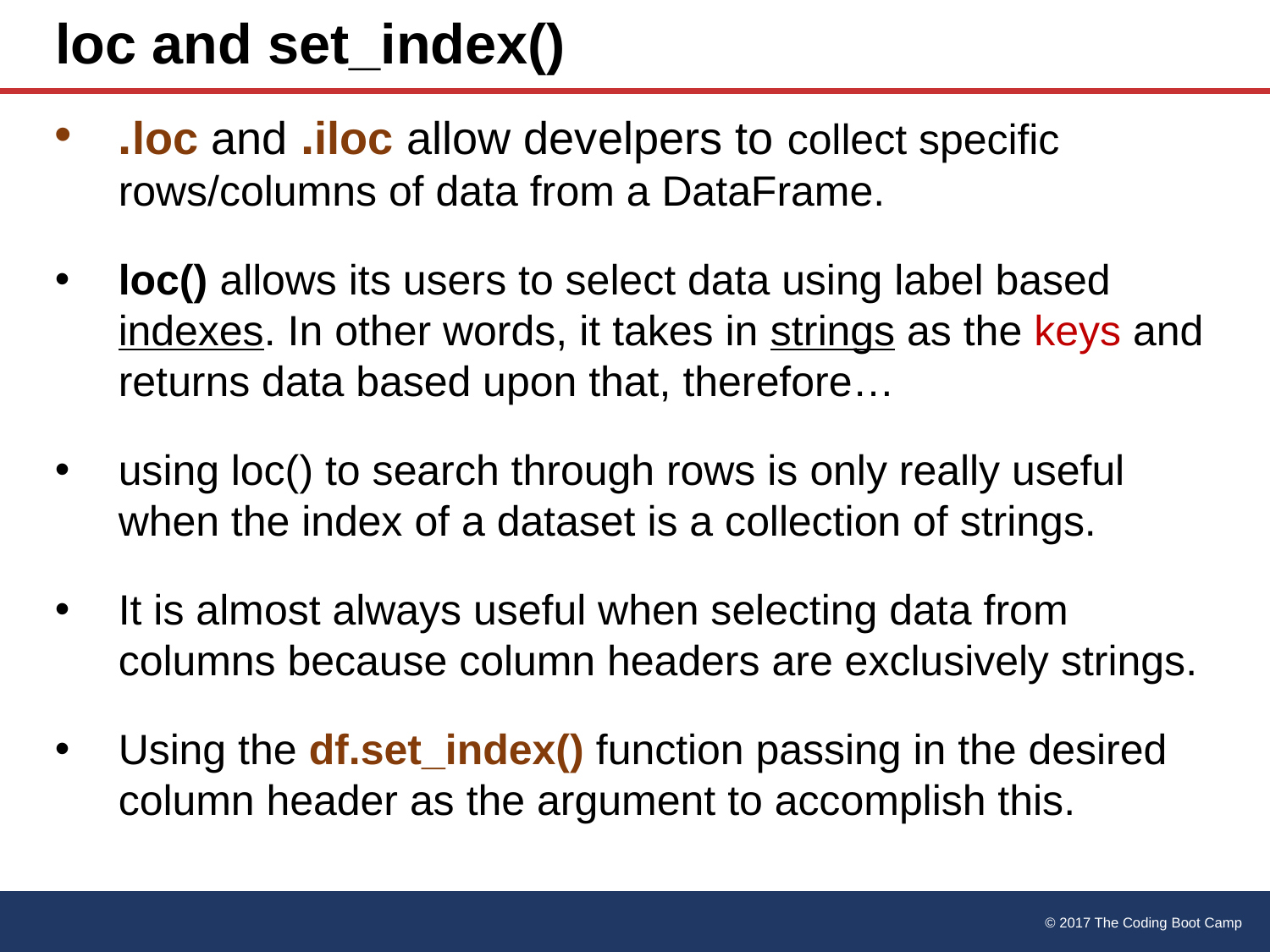

# loc and set_index()
.loc and .iloc allow develpers to collect specific rows/columns of data from a DataFrame.

loc() allows its users to select data using label based indexes. In other words, it takes in strings as the keys and returns data based upon that, therefore…

using loc() to search through rows is only really useful when the index of a dataset is a collection of strings.

It is almost always useful when selecting data from columns because column headers are exclusively strings.

Using the df.set_index() function passing in the desired column header as the argument to accomplish this.